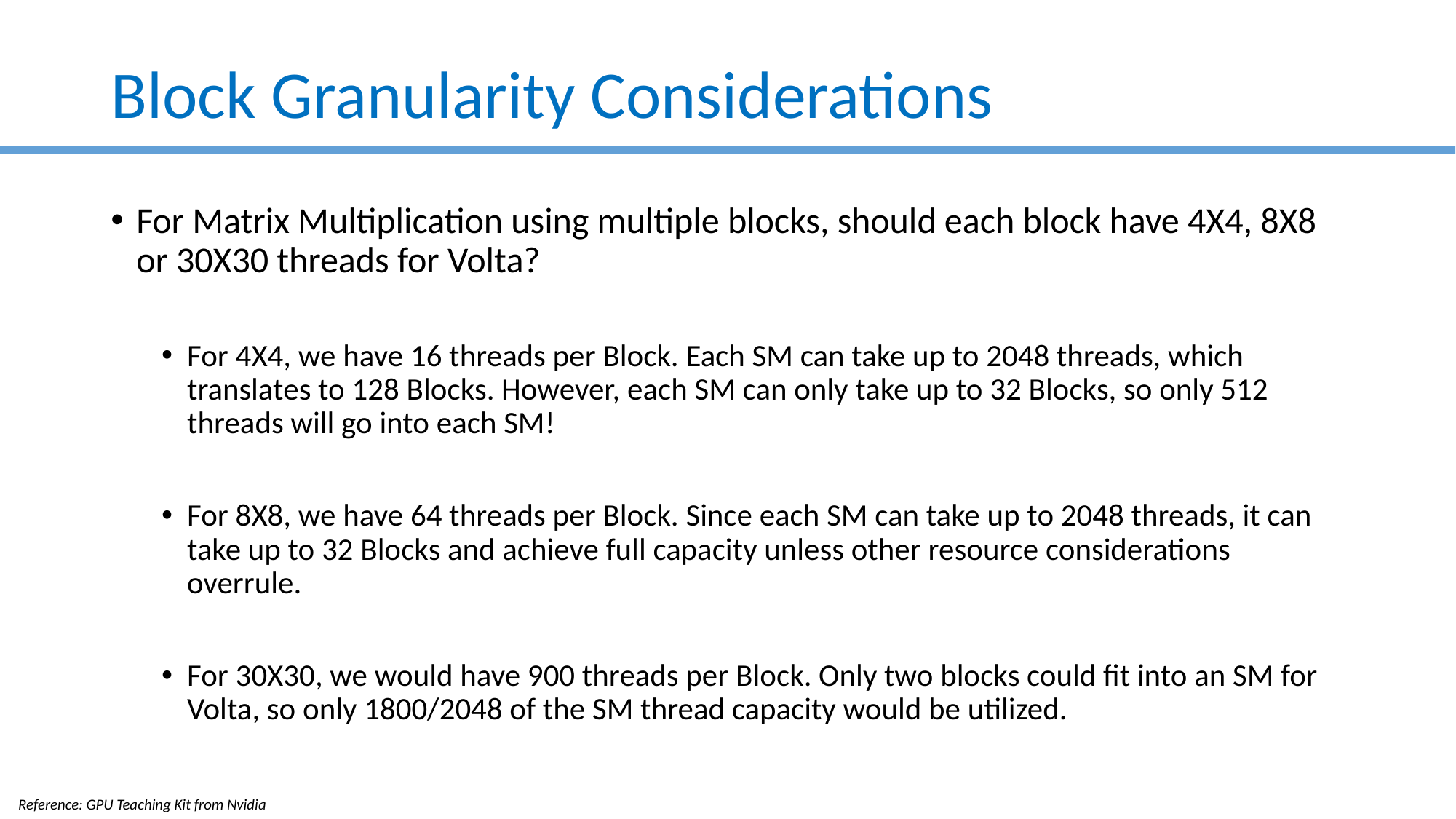

# Block Granularity Considerations
For Matrix Multiplication using multiple blocks, should each block have 4X4, 8X8 or 30X30 threads for Volta?

For 4X4, we have 16 threads per Block. Each SM can take up to 2048 threads, which translates to 128 Blocks. However, each SM can only take up to 32 Blocks, so only 512 threads will go into each SM!

For 8X8, we have 64 threads per Block. Since each SM can take up to 2048 threads, it can take up to 32 Blocks and achieve full capacity unless other resource considerations overrule.

For 30X30, we would have 900 threads per Block. Only two blocks could fit into an SM for Volta, so only 1800/2048 of the SM thread capacity would be utilized.

83
Reference: GPU Teaching Kit from Nvidia